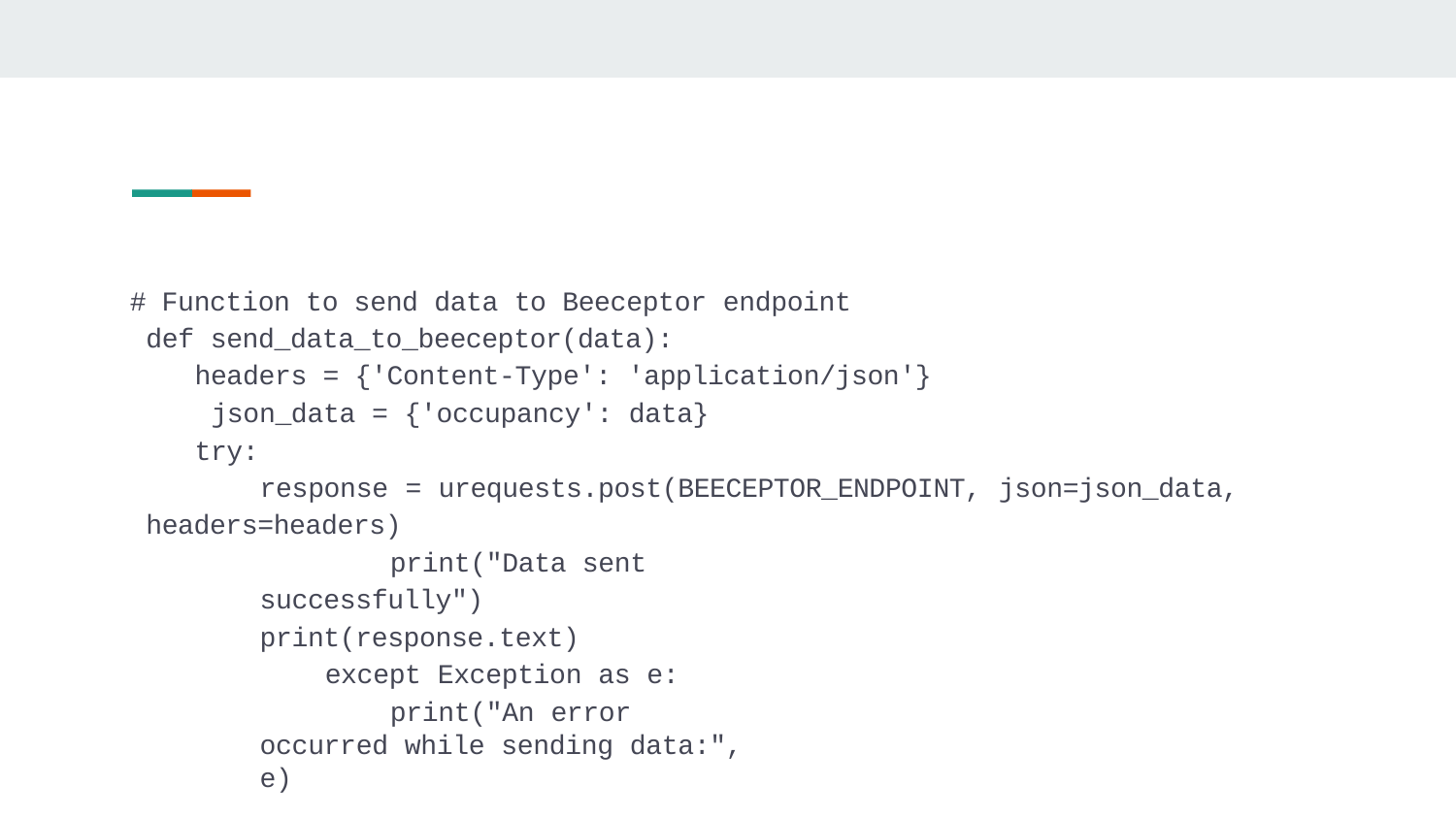

# Function to send data to Beeceptor endpoint  def send_data_to_beeceptor(data):
headers = {'Content-Type': 'application/json'}  json_data = {'occupancy': data}
try:
response = urequests.post(BEECEPTOR_ENDPOINT, json=json_data,  headers=headers)
print("Data sent successfully")  print(response.text)
except Exception as e:
print("An error occurred while sending data:", e)